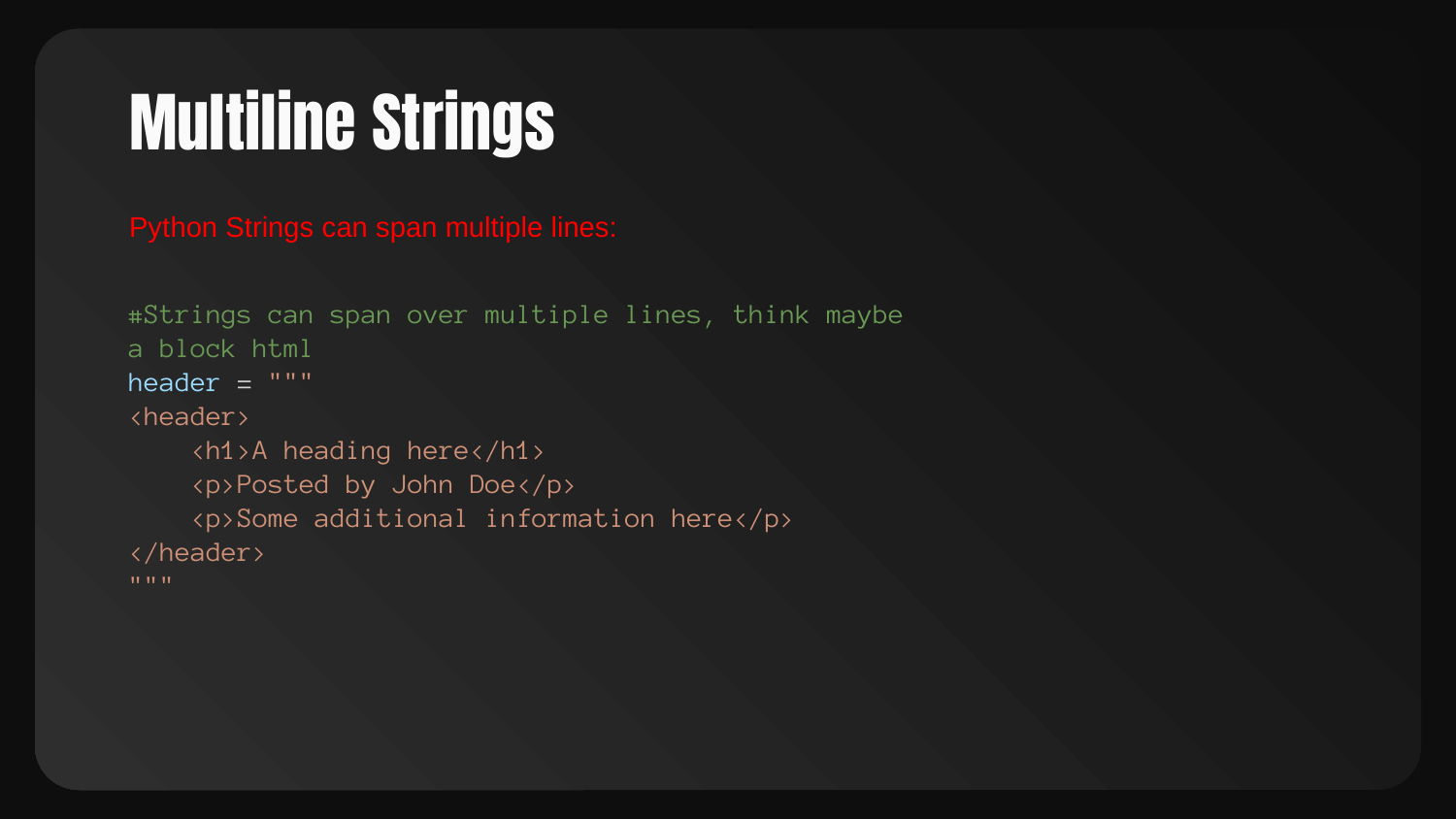

# Multiline Strings
Python Strings can span multiple lines:

#Strings can span over multiple lines, think maybe a block html
header = """
<header>
    <h1>A heading here</h1>
    <p>Posted by John Doe</p>
    <p>Some additional information here</p>
</header>
"""